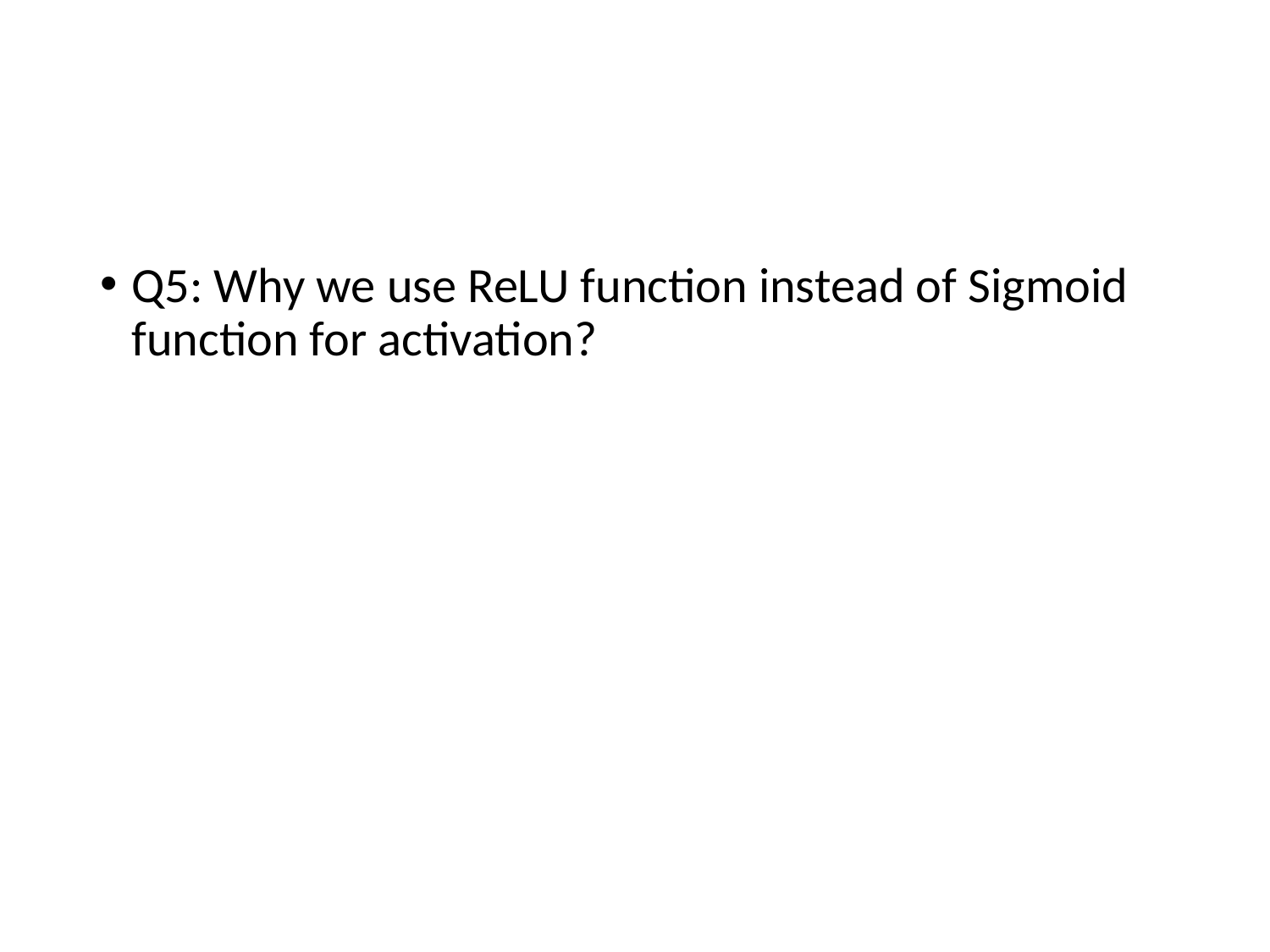

Q5: Why we use ReLU function instead of Sigmoid function for activation?